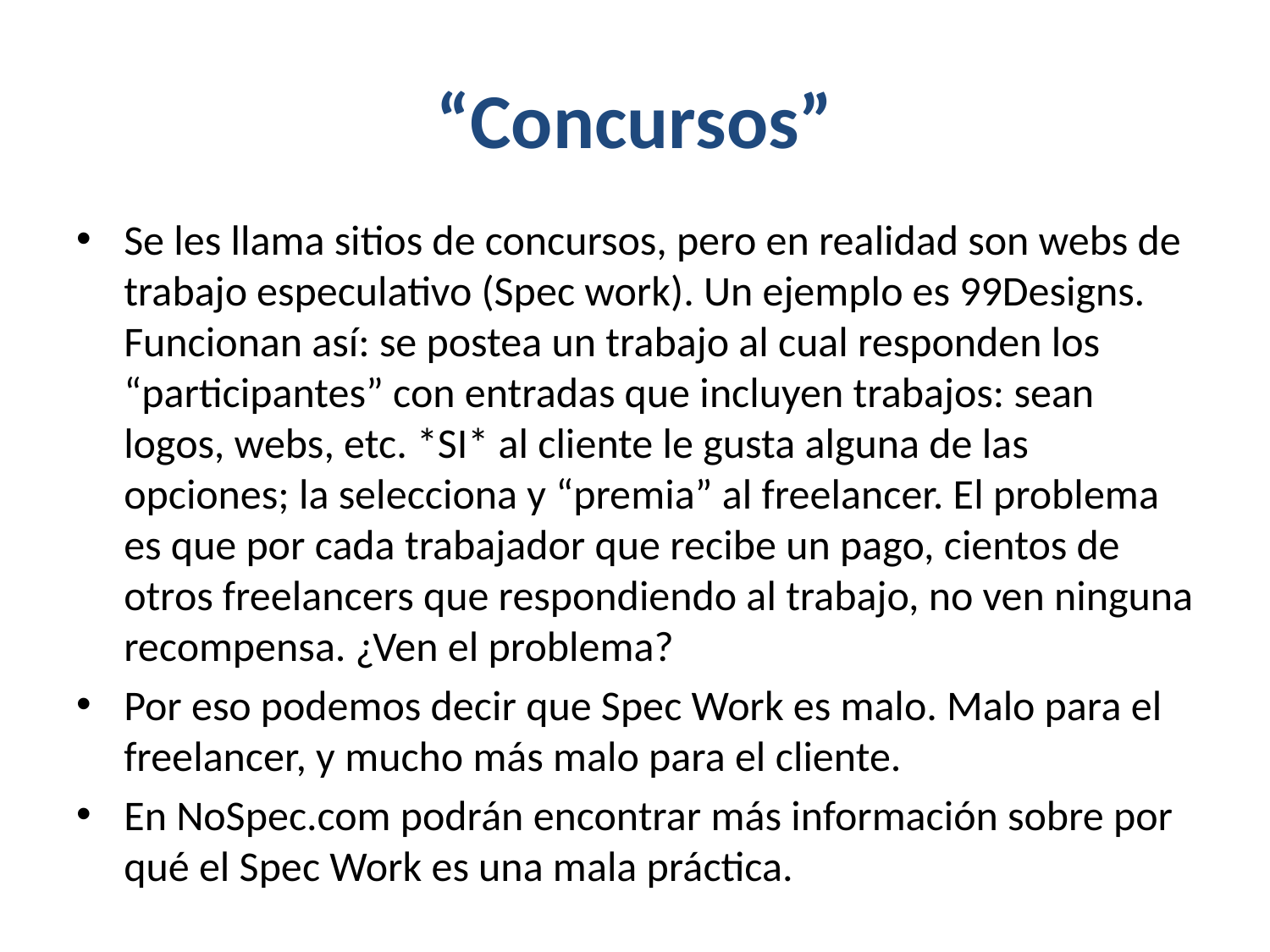

# “Concursos”
Se les llama sitios de concursos, pero en realidad son webs de trabajo especulativo (Spec work). Un ejemplo es 99Designs. Funcionan así: se postea un trabajo al cual responden los “participantes” con entradas que incluyen trabajos: sean logos, webs, etc. *SI* al cliente le gusta alguna de las opciones; la selecciona y “premia” al freelancer. El problema es que por cada trabajador que recibe un pago, cientos de otros freelancers que respondiendo al trabajo, no ven ninguna recompensa. ¿Ven el problema?
Por eso podemos decir que Spec Work es malo. Malo para el freelancer, y mucho más malo para el cliente.
En NoSpec.com podrán encontrar más información sobre por qué el Spec Work es una mala práctica.